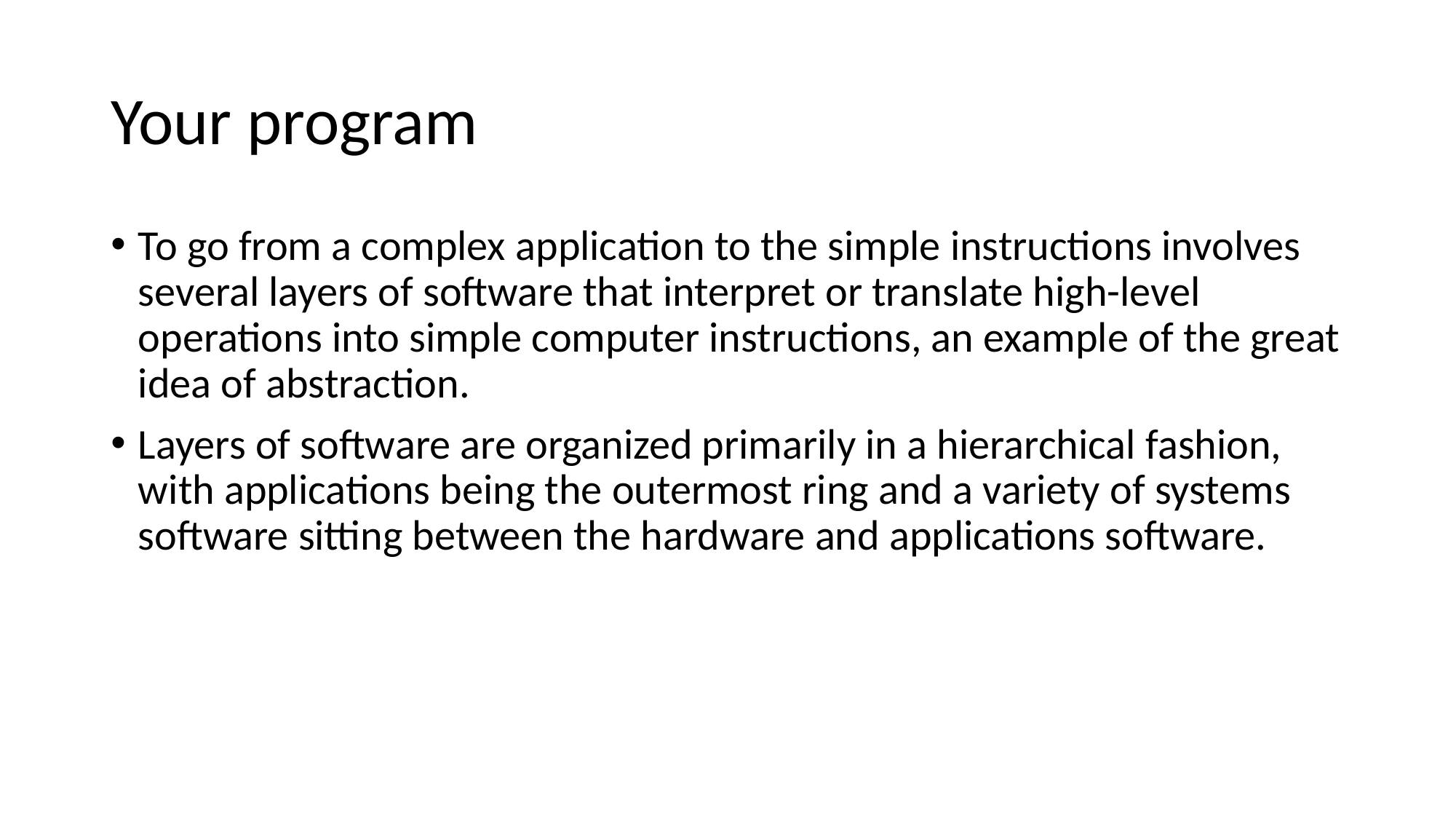

# Your program
To go from a complex application to the simple instructions involves several layers of software that interpret or translate high-level operations into simple computer instructions, an example of the great idea of abstraction.
Layers of software are organized primarily in a hierarchical fashion, with applications being the outermost ring and a variety of systems software sitting between the hardware and applications software.